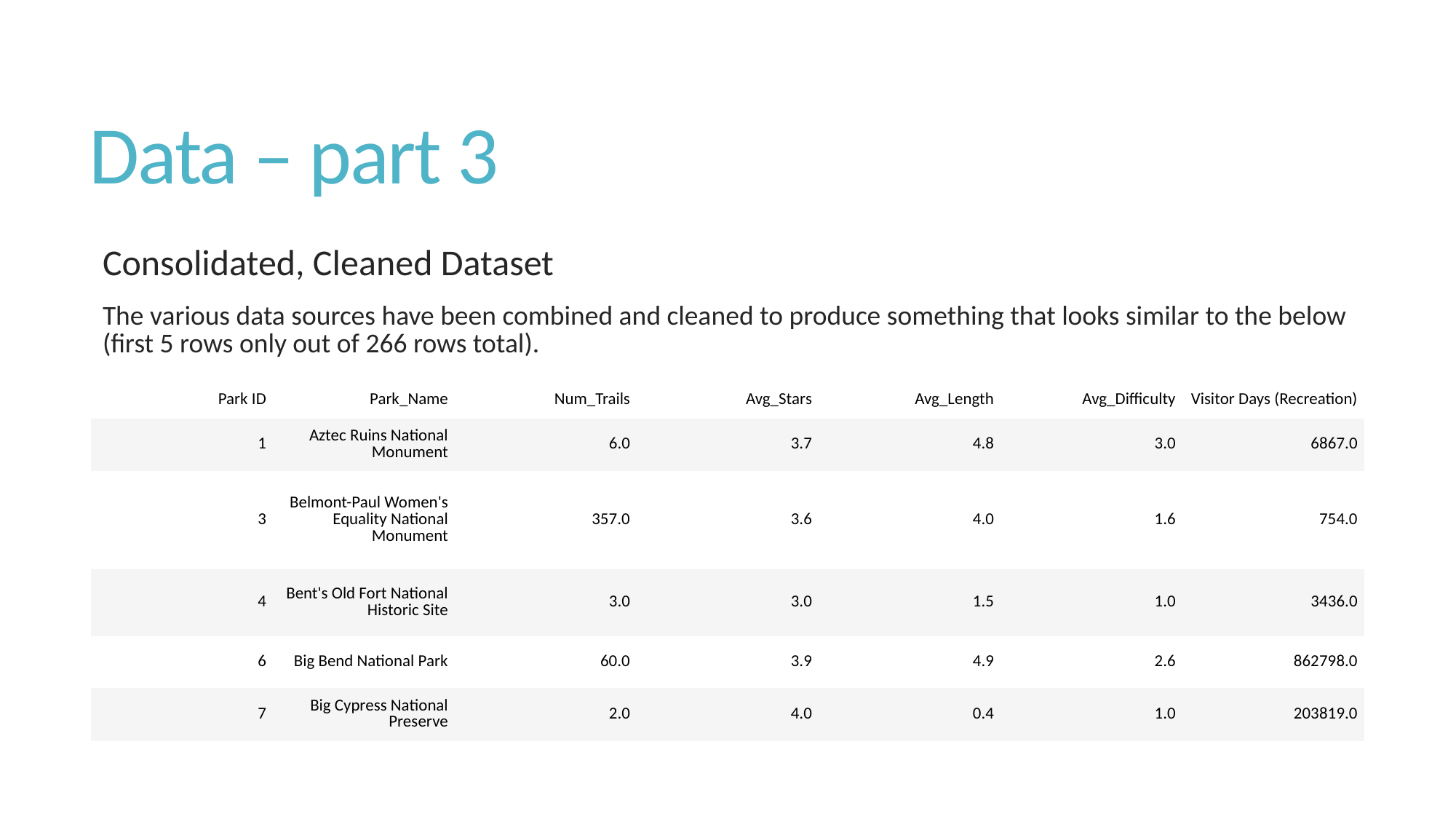

# Data – part 3
Consolidated, Cleaned Dataset
The various data sources have been combined and cleaned to produce something that looks similar to the below (first 5 rows only out of 266 rows total).
| Park ID | Park\_Name | Num\_Trails | Avg\_Stars | Avg\_Length | Avg\_Difficulty | Visitor Days (Recreation) |
| --- | --- | --- | --- | --- | --- | --- |
| 1 | Aztec Ruins National Monument | 6.0 | 3.7 | 4.8 | 3.0 | 6867.0 |
| 3 | Belmont-Paul Women's Equality National Monument | 357.0 | 3.6 | 4.0 | 1.6 | 754.0 |
| 4 | Bent's Old Fort National Historic Site | 3.0 | 3.0 | 1.5 | 1.0 | 3436.0 |
| 6 | Big Bend National Park | 60.0 | 3.9 | 4.9 | 2.6 | 862798.0 |
| 7 | Big Cypress National Preserve | 2.0 | 4.0 | 0.4 | 1.0 | 203819.0 |